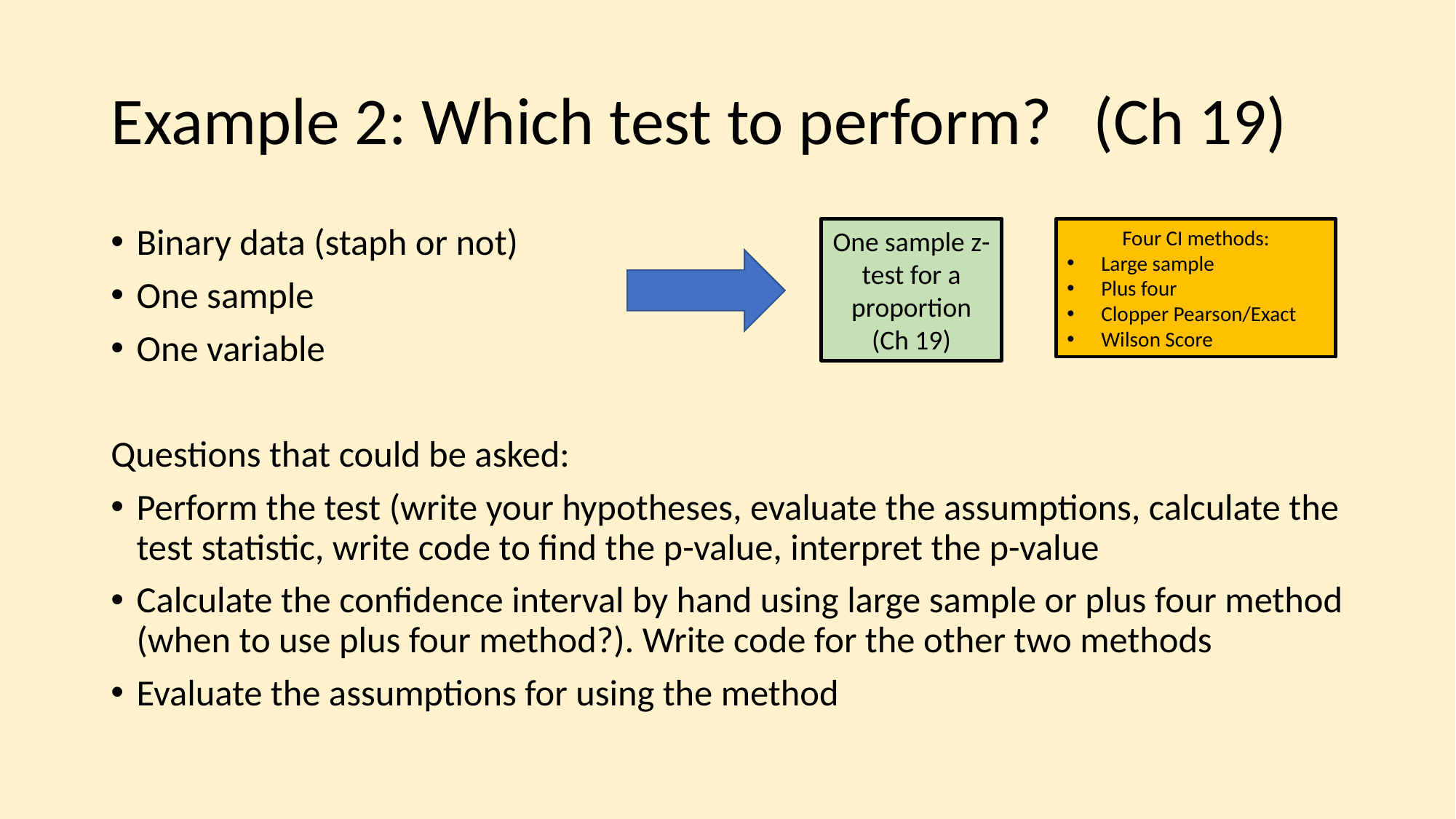

# Example 2: Which test to perform?	(Ch 19)
Binary data (staph or not)
One sample
One variable

Questions that could be asked:
Perform the test (write your hypotheses, evaluate the assumptions, calculate the test statistic, write code to find the p-value, interpret the p-value
Calculate the confidence interval by hand using large sample or plus four method (when to use plus four method?). Write code for the other two methods
Evaluate the assumptions for using the method

One sample z-test for a proportion (Ch 19)
Four CI methods:
Large sample
Plus four
Clopper Pearson/Exact
Wilson Score